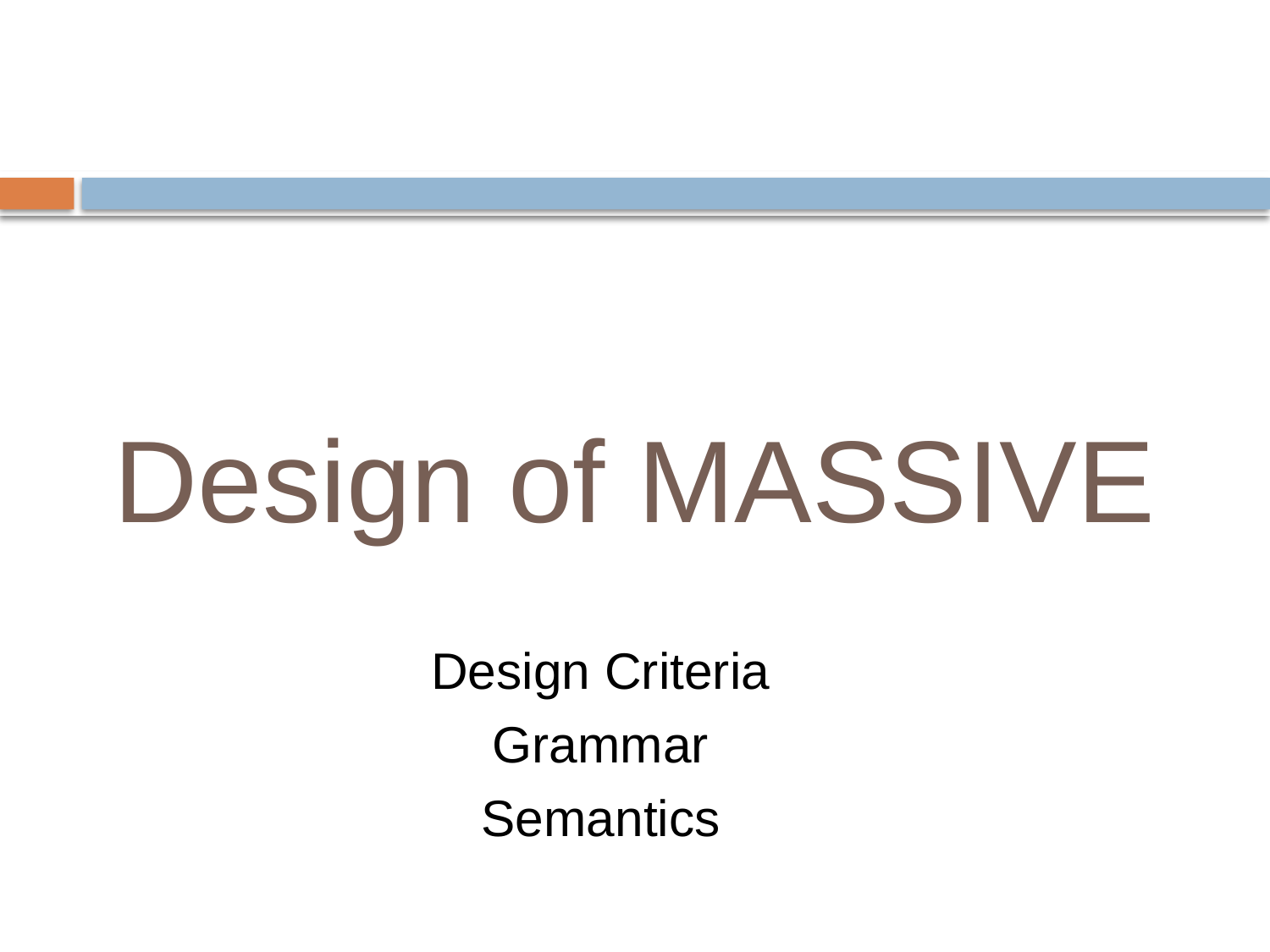

# Design of MASSIVE
Design Criteria
Grammar
Semantics